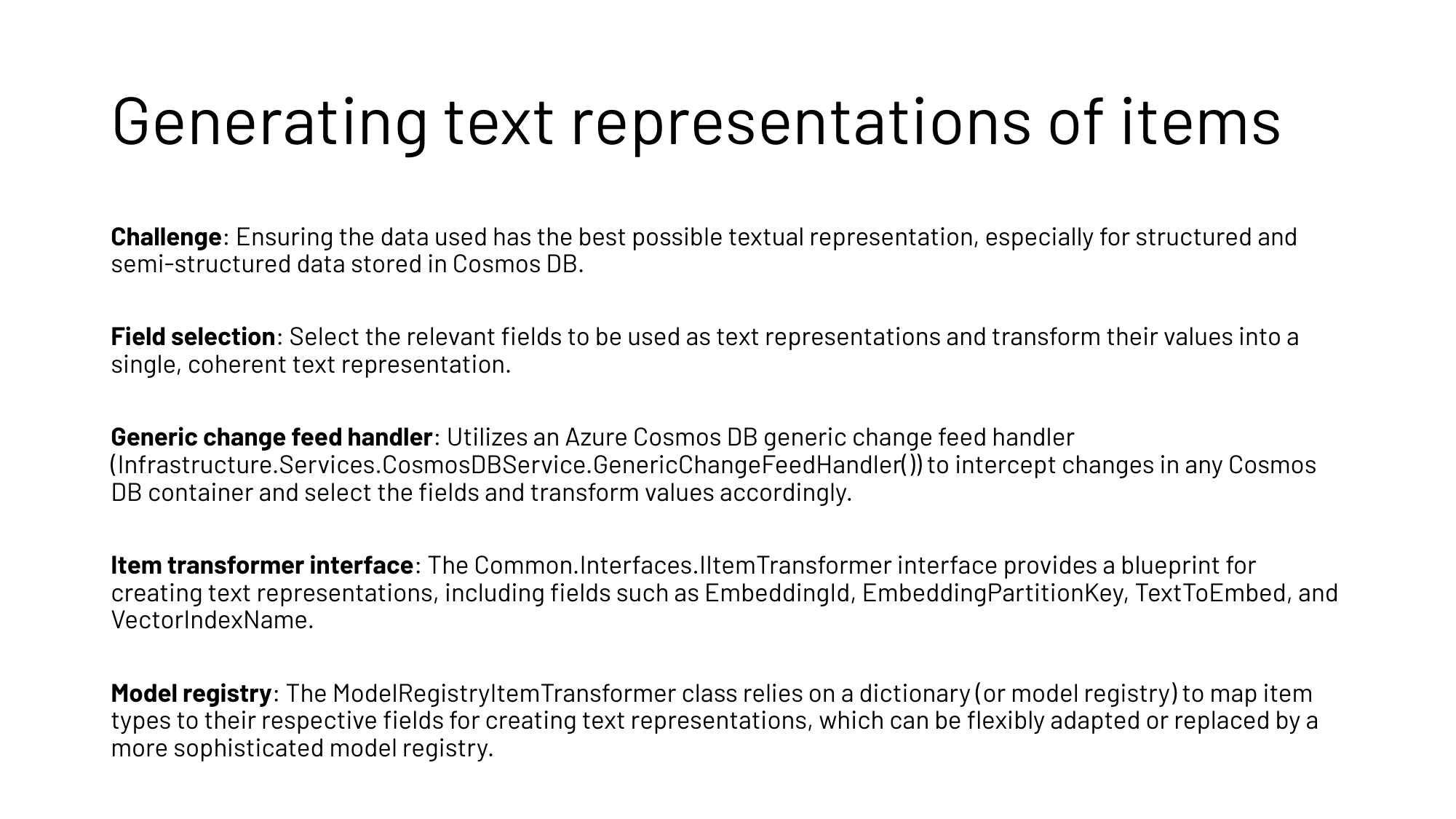

# Generating text representations of items
Challenge: Ensuring the data used has the best possible textual representation, especially for structured and semi-structured data stored in Cosmos DB.

Field selection: Select the relevant fields to be used as text representations and transform their values into a single, coherent text representation.

Generic change feed handler: Utilizes an Azure Cosmos DB generic change feed handler (Infrastructure.Services.CosmosDBService.GenericChangeFeedHandler()) to intercept changes in any Cosmos DB container and select the fields and transform values accordingly.

Item transformer interface: The Common.Interfaces.IItemTransformer interface provides a blueprint for creating text representations, including fields such as EmbeddingId, EmbeddingPartitionKey, TextToEmbed, and VectorIndexName.

Model registry: The ModelRegistryItemTransformer class relies on a dictionary (or model registry) to map item types to their respective fields for creating text representations, which can be flexibly adapted or replaced by a more sophisticated model registry.